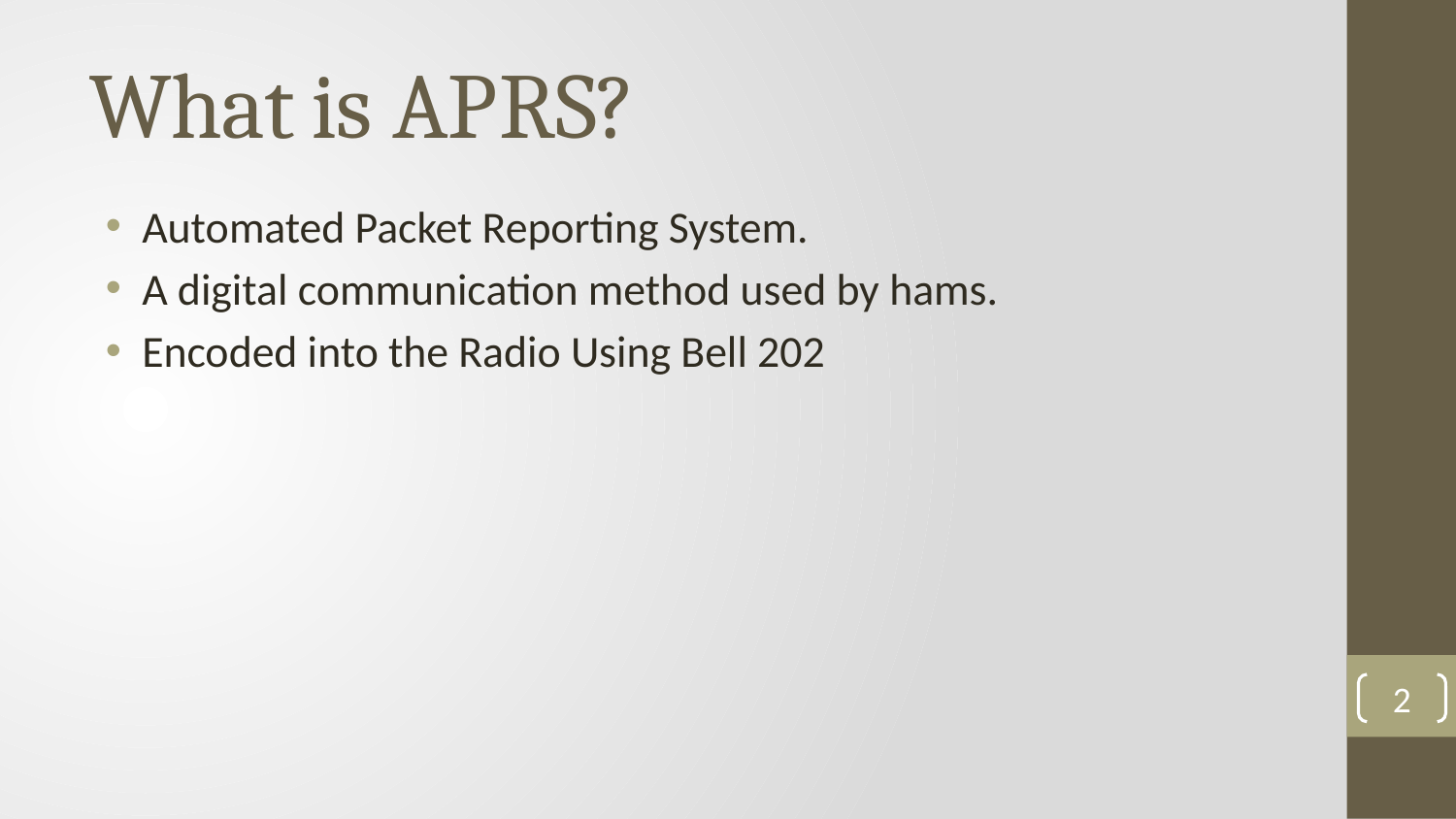

# What is APRS?
Automated Packet Reporting System.
A digital communication method used by hams.
Encoded into the Radio Using Bell 202
2